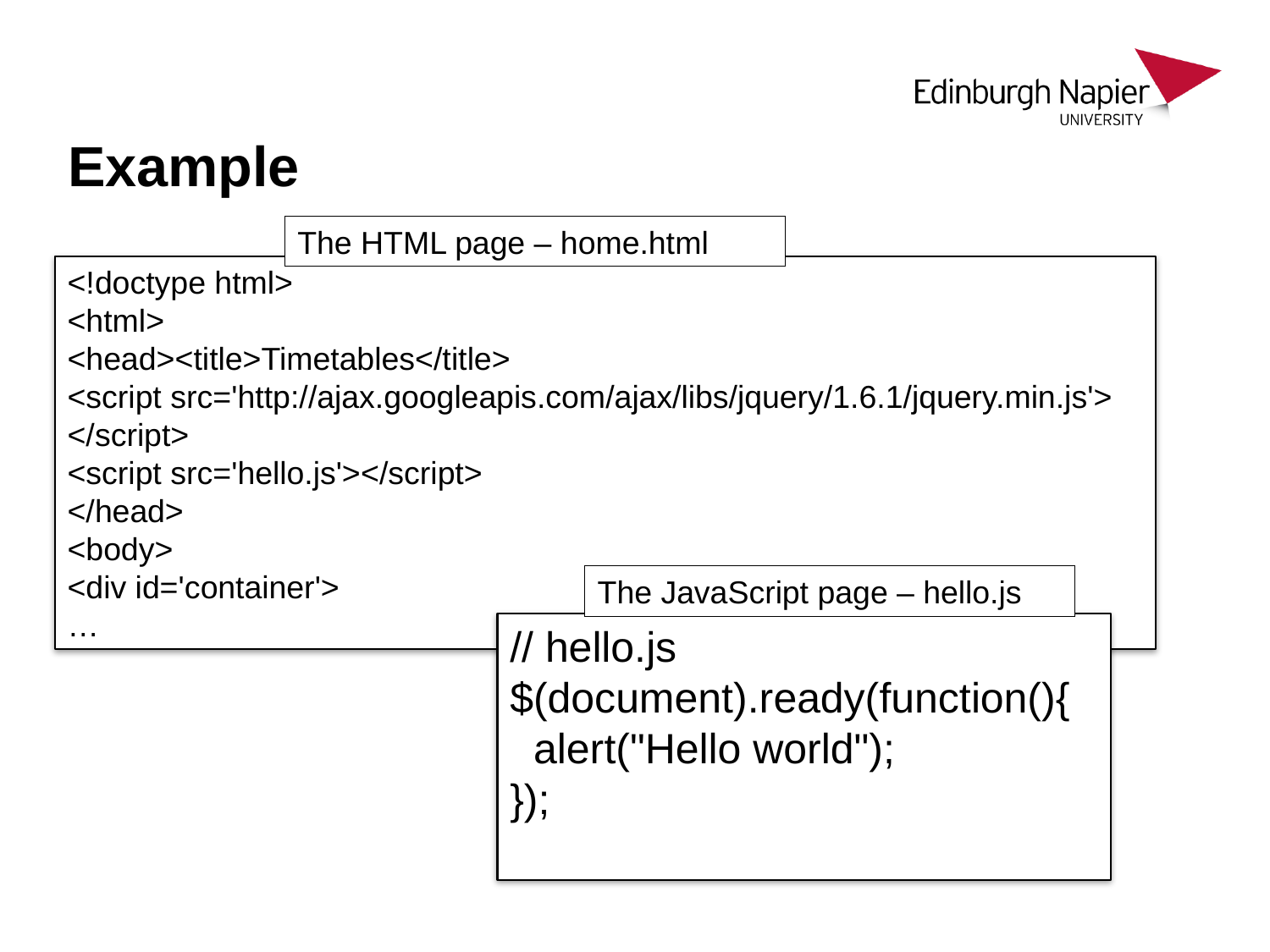

# Example
The HTML page – home.html
<!doctype html>
<html>
<head><title>Timetables</title>
<script src='http://ajax.googleapis.com/ajax/libs/jquery/1.6.1/jquery.min.js'> </script>
<script src='hello.js'></script>
</head>
<body>
<div id='container'>
…
The JavaScript page – hello.js
// hello.js
$(document).ready(function(){
  alert("Hello world");
});